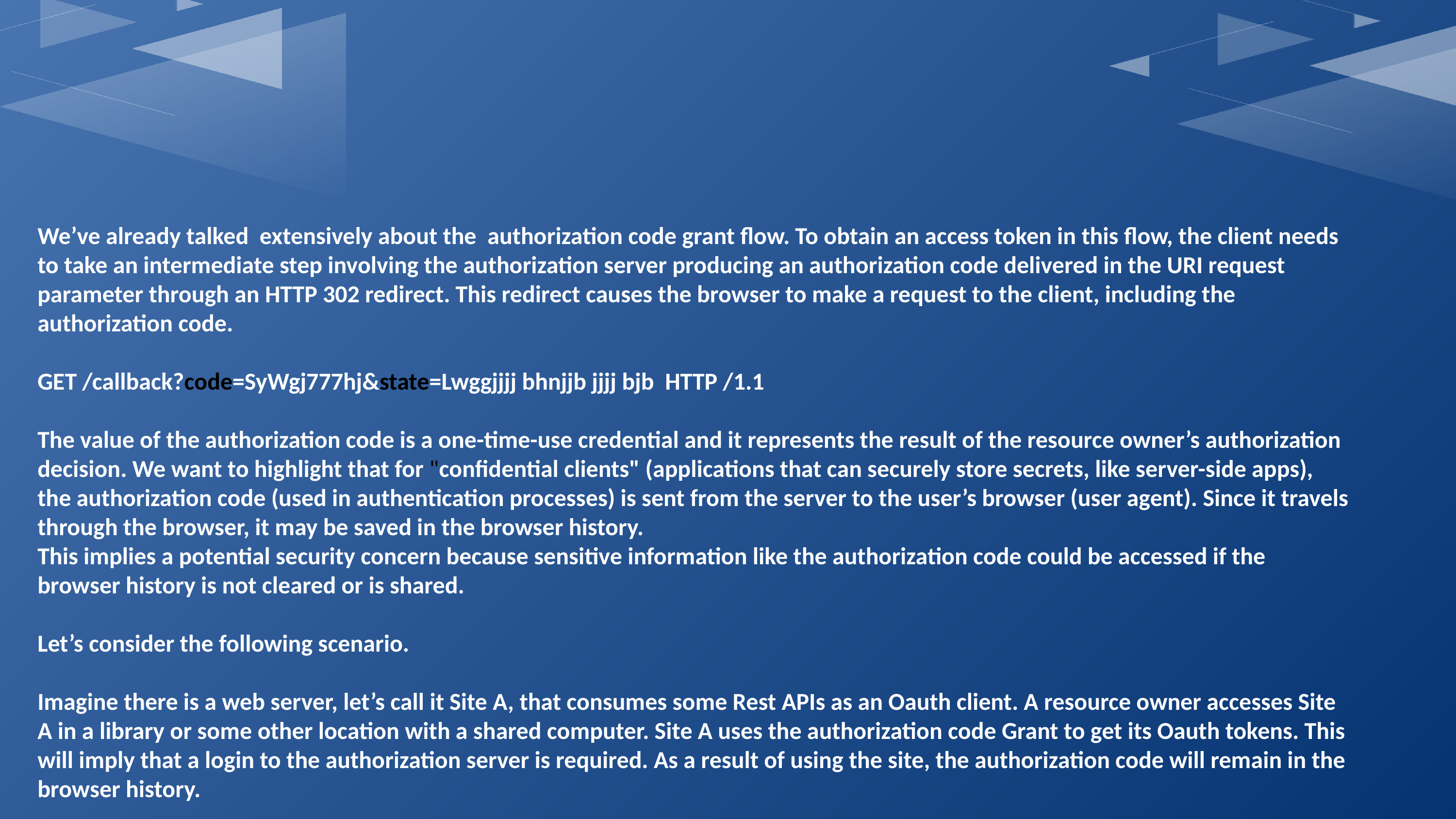

We’ve already talked  extensively about the  authorization code grant flow. To obtain an access token in this flow, the client needs to take an intermediate step involving the authorization server producing an authorization code delivered in the URI request parameter through an HTTP 302 redirect. This redirect causes the browser to make a request to the client, including the authorization code.

GET /callback?code=SyWgj777hj&state=Lwggjjjj bhnjjb jjjj bjb  HTTP /1.1

The value of the authorization code is a one-time-use credential and it represents the result of the resource owner’s authorization decision. We want to highlight that for "confidential clients" (applications that can securely store secrets, like server-side apps), the authorization code (used in authentication processes) is sent from the server to the user’s browser (user agent). Since it travels through the browser, it may be saved in the browser history.
This implies a potential security concern because sensitive information like the authorization code could be accessed if the browser history is not cleared or is shared.

Let’s consider the following scenario.

Imagine there is a web server, let’s call it Site A, that consumes some Rest APIs as an Oauth client. A resource owner accesses Site A in a library or some other location with a shared computer. Site A uses the authorization code Grant to get its Oauth tokens. This will imply that a login to the authorization server is required. As a result of using the site, the authorization code will remain in the browser history.